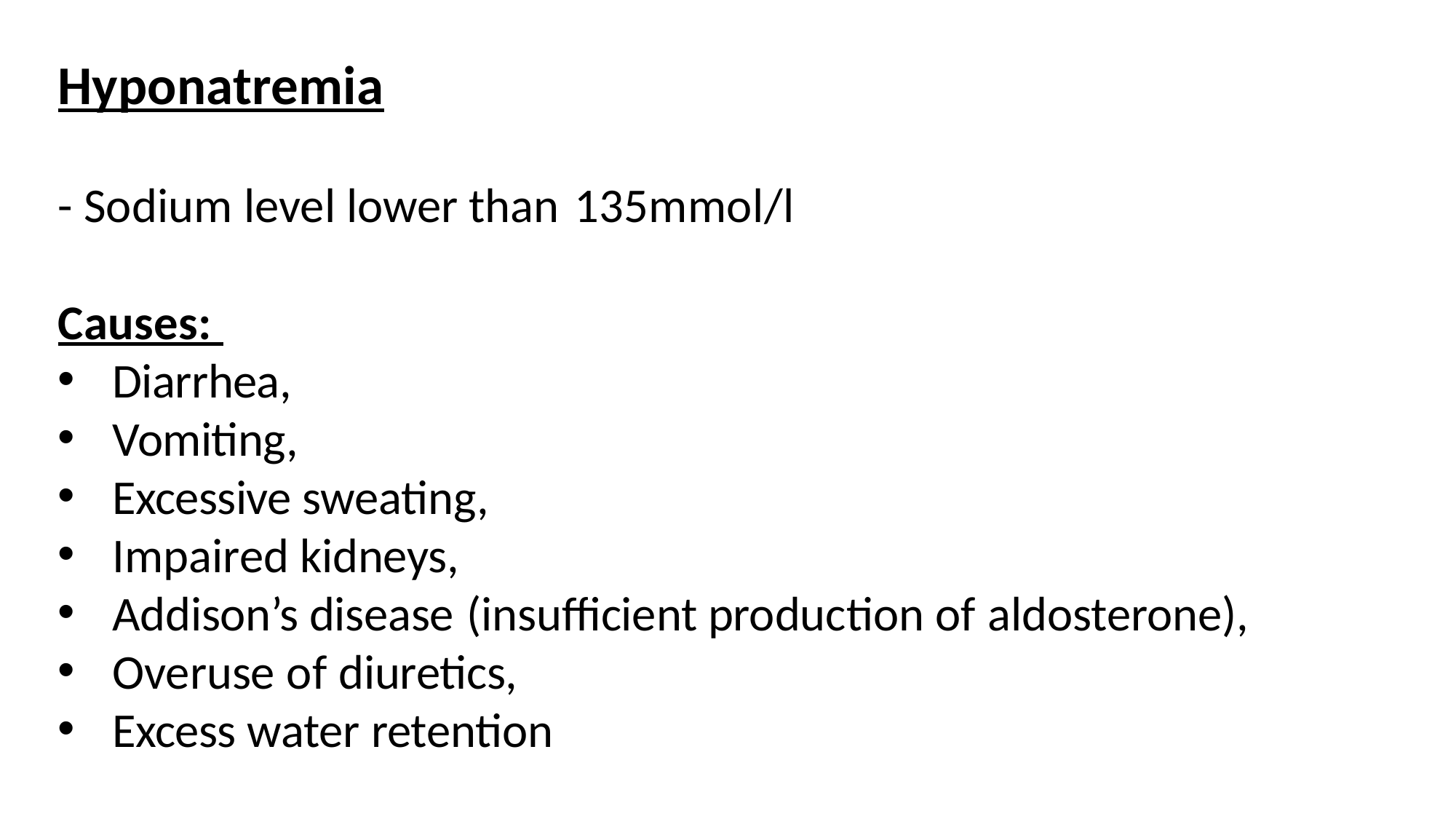

Hyponatremia

- Sodium level lower than 135mmol/l

Causes:
Diarrhea,
Vomiting,
Excessive sweating,
Impaired kidneys,
Addison’s disease (insufficient production of aldosterone),
Overuse of diuretics,
Excess water retention